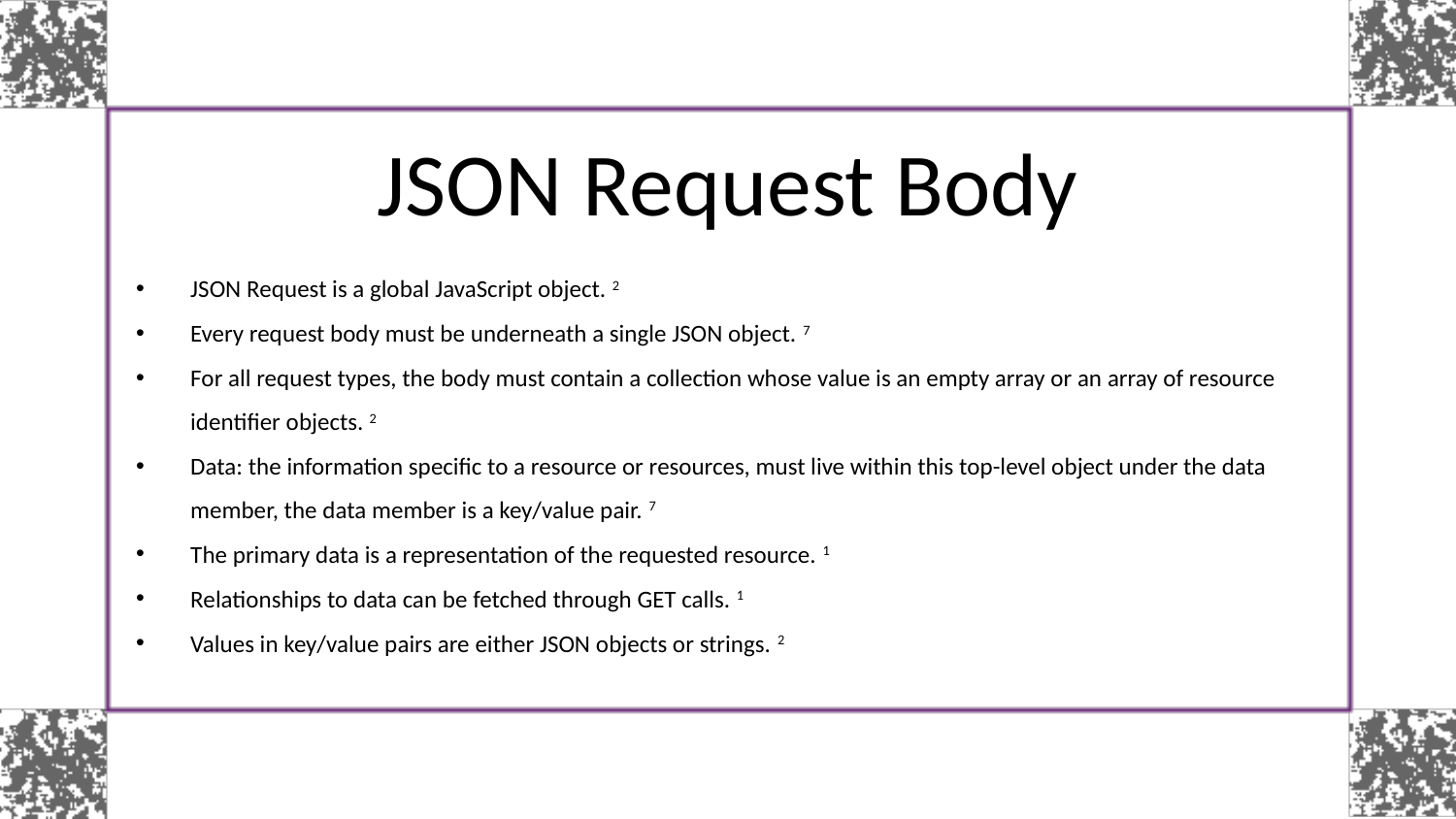

# JSON Request Body
JSON Request is a global JavaScript object. 2
Every request body must be underneath a single JSON object. 7
For all request types, the body must contain a collection whose value is an empty array or an array of resource identifier objects. 2
Data: the information specific to a resource or resources, must live within this top-level object under the data member, the data member is a key/value pair. 7
The primary data is a representation of the requested resource. 1
Relationships to data can be fetched through GET calls. 1
Values in key/value pairs are either JSON objects or strings. 2